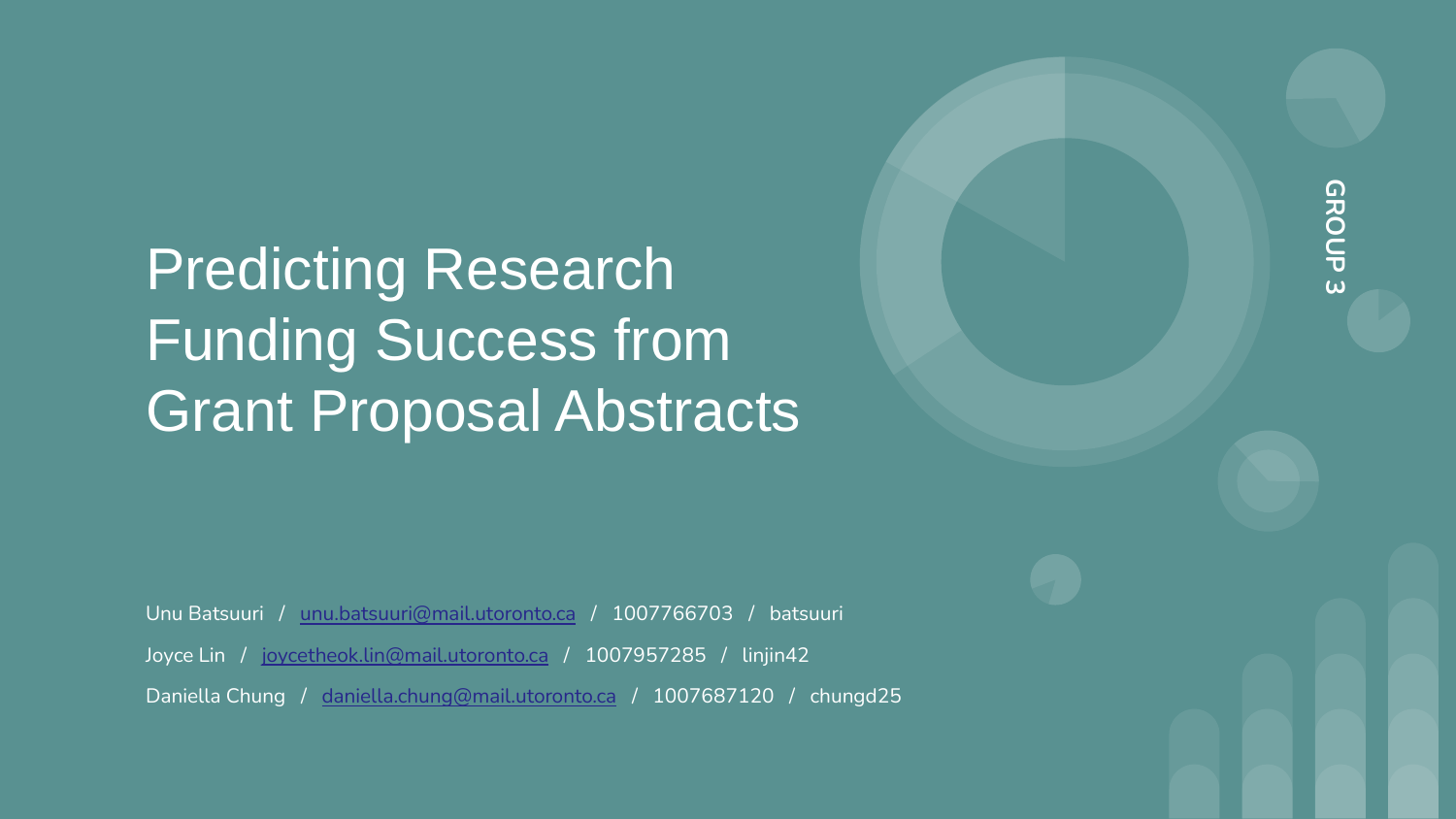

# Predicting Research Funding Success from Grant Proposal Abstracts
GROUP 3
Unu Batsuuri   /   unu.batsuuri@mail.utoronto.ca   /   1007766703   /   batsuuri
Joyce Lin   /   joycetheok.lin@mail.utoronto.ca   /   1007957285   /   linjin42
Daniella Chung   /   daniella.chung@mail.utoronto.ca   /   1007687120   /   chungd25